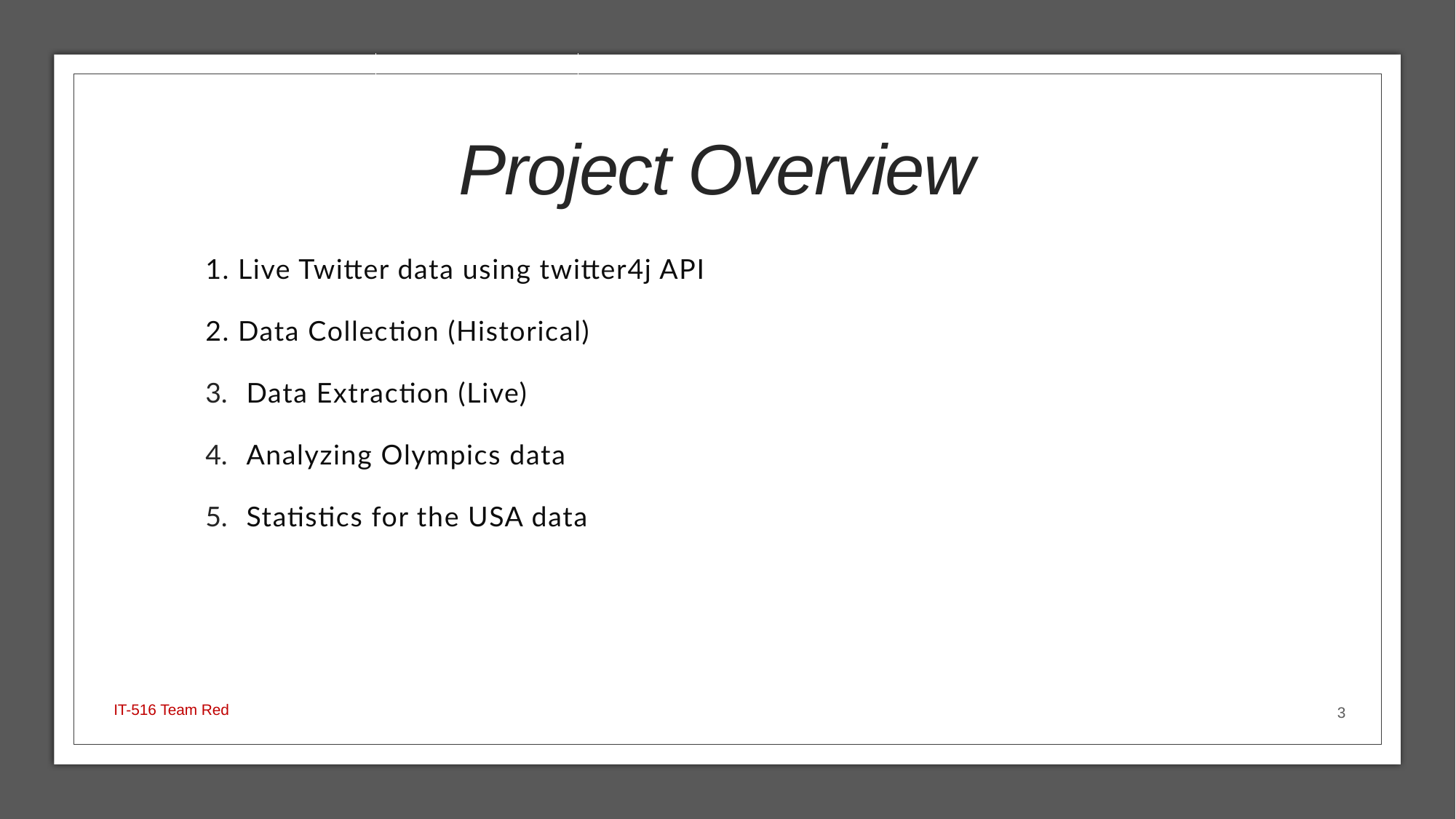

8/3/2022

# Project Overview
1. Live Twitter data using twitter4j API
2. Data Collection (Historical)
Data Extraction (Live)
Analyzing Olympics data
Statistics for the USA data

IT-516 Team Red
3